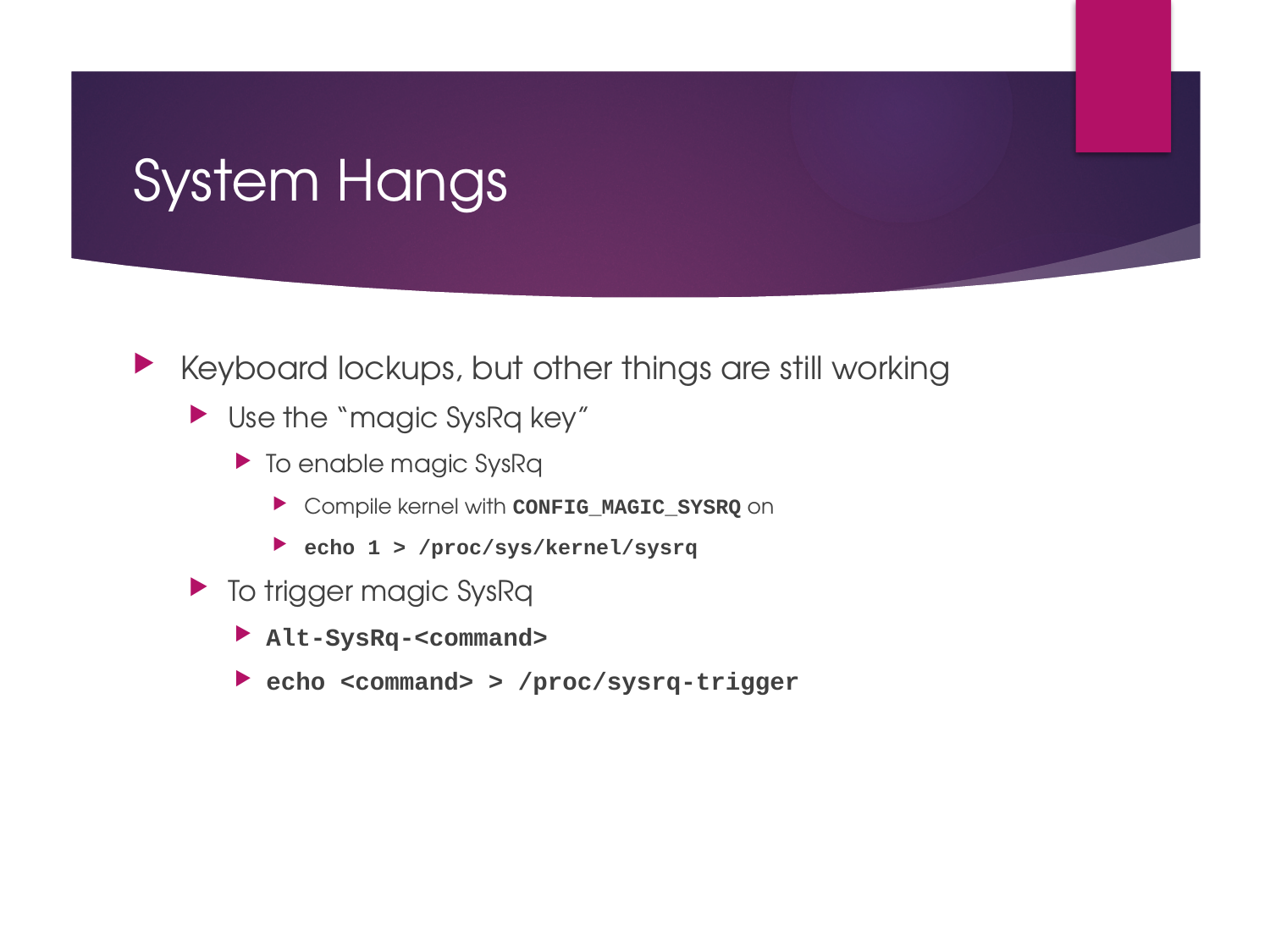

# System Hangs
Keyboard lockups, but other things are still working
Use the “magic SysRq key”
To enable magic SysRq
Compile kernel with CONFIG_MAGIC_SYSRQ on
echo 1 > /proc/sys/kernel/sysrq
To trigger magic SysRq
Alt-SysRq-<command>
echo <command> > /proc/sysrq-trigger